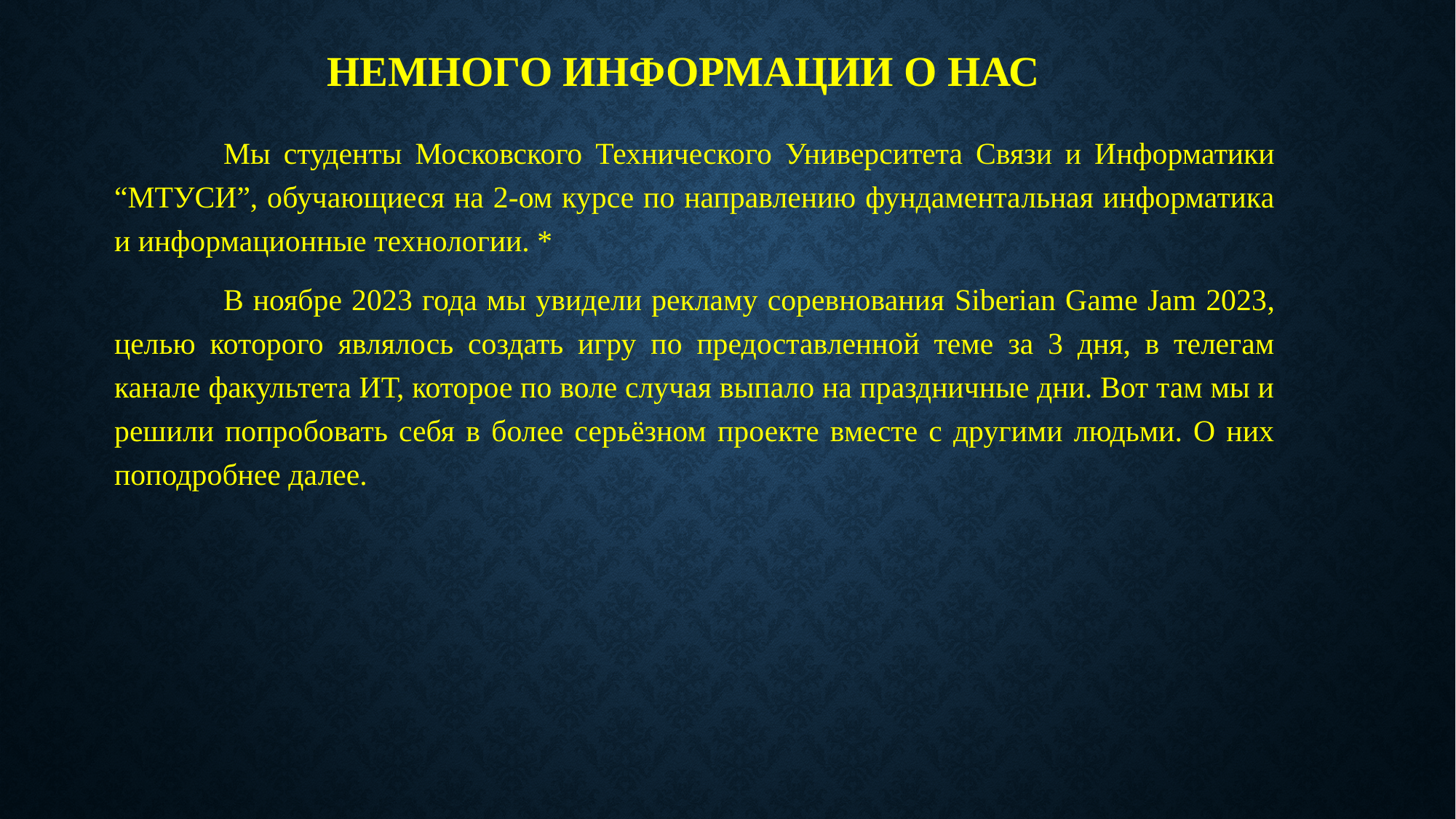

# Немного информации о нас
	Мы студенты Московского Технического Университета Связи и Информатики “МТУСИ”, обучающиеся на 2-ом курсе по направлению фундаментальная информатика и информационные технологии. *
	В ноябре 2023 года мы увидели рекламу соревнования Siberian Game Jam 2023, целью которого являлось создать игру по предоставленной теме за 3 дня, в телегам канале факультета ИТ, которое по воле случая выпало на праздничные дни. Вот там мы и решили попробовать себя в более серьёзном проекте вместе с другими людьми. О них поподробнее далее.